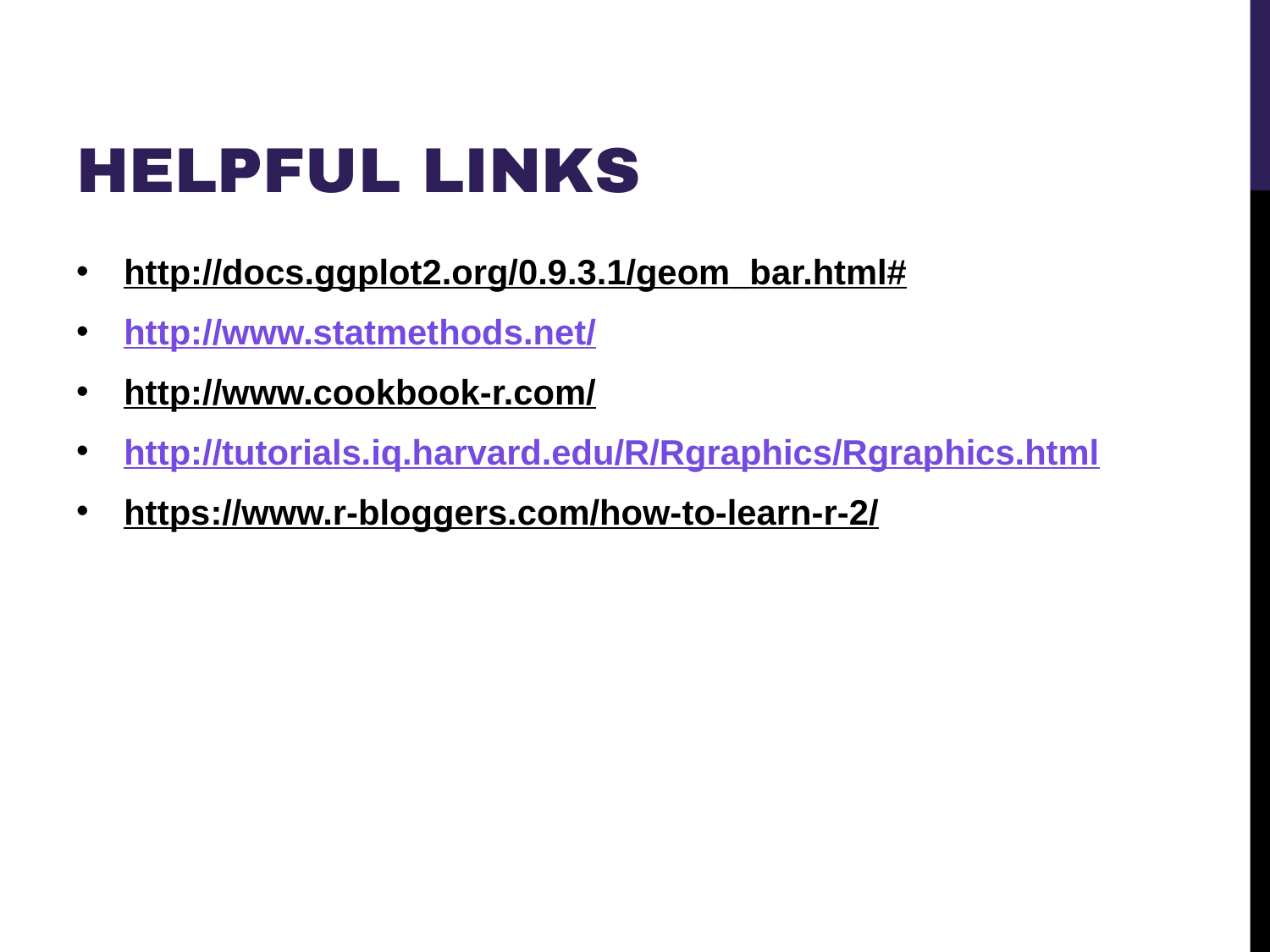

# HELPFUL LINKS
http://docs.ggplot2.org/0.9.3.1/geom_bar.html#
http://www.statmethods.net/
http://www.cookbook-r.com/
http://tutorials.iq.harvard.edu/R/Rgraphics/Rgraphics.html
https://www.r-bloggers.com/how-to-learn-r-2/